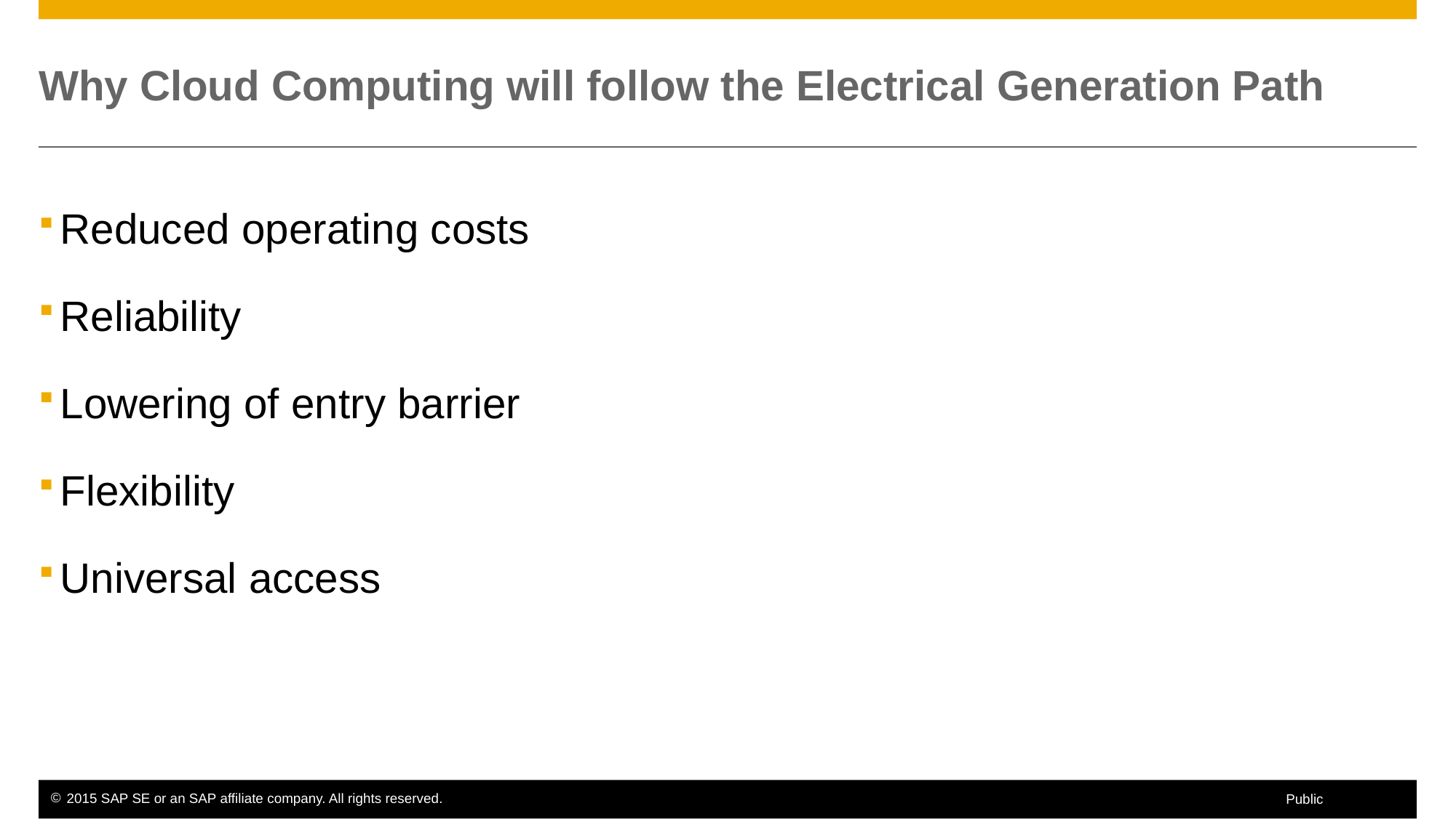

# Why Cloud Computing will follow the Electrical Generation Path
Reduced operating costs
Reliability
Lowering of entry barrier
Flexibility
Universal access